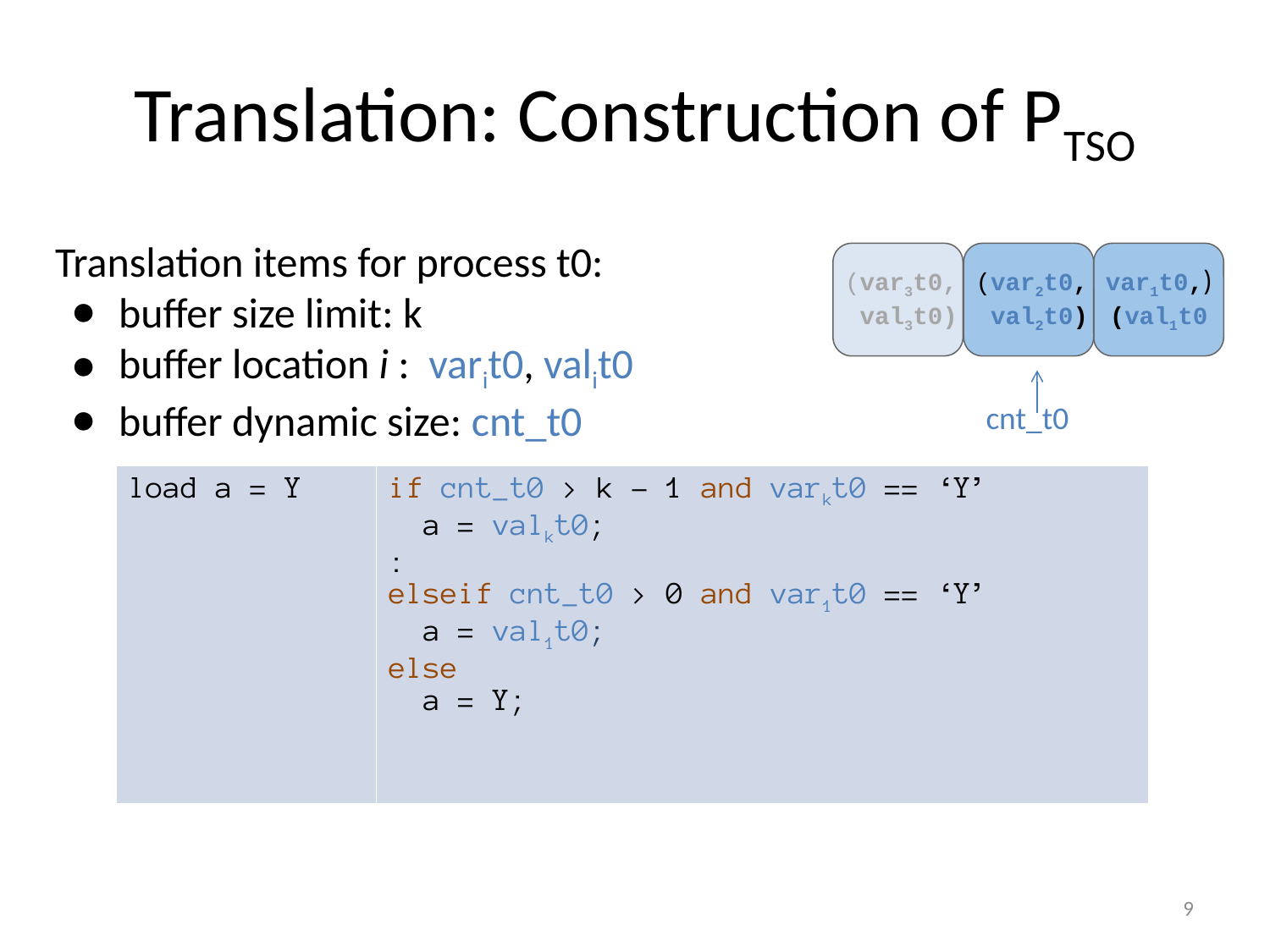

# Translation: Construction of PTSO
Translation items for process t0:
buffer size limit: k
buffer location i :  varit0, valit0
buffer dynamic size: cnt_t0
(var2t0, val2t0)
(var3t0, val3t0)
(var1t0, val1t0)
cnt_t0
| load a = Y | if cnt\_t0 > k - 1 and varkt0 == ‘Y’ a = valkt0; : elseif cnt\_t0 > 0 and var1t0 == ‘Y’ a = val1t0; else a = Y; |
| --- | --- |
9